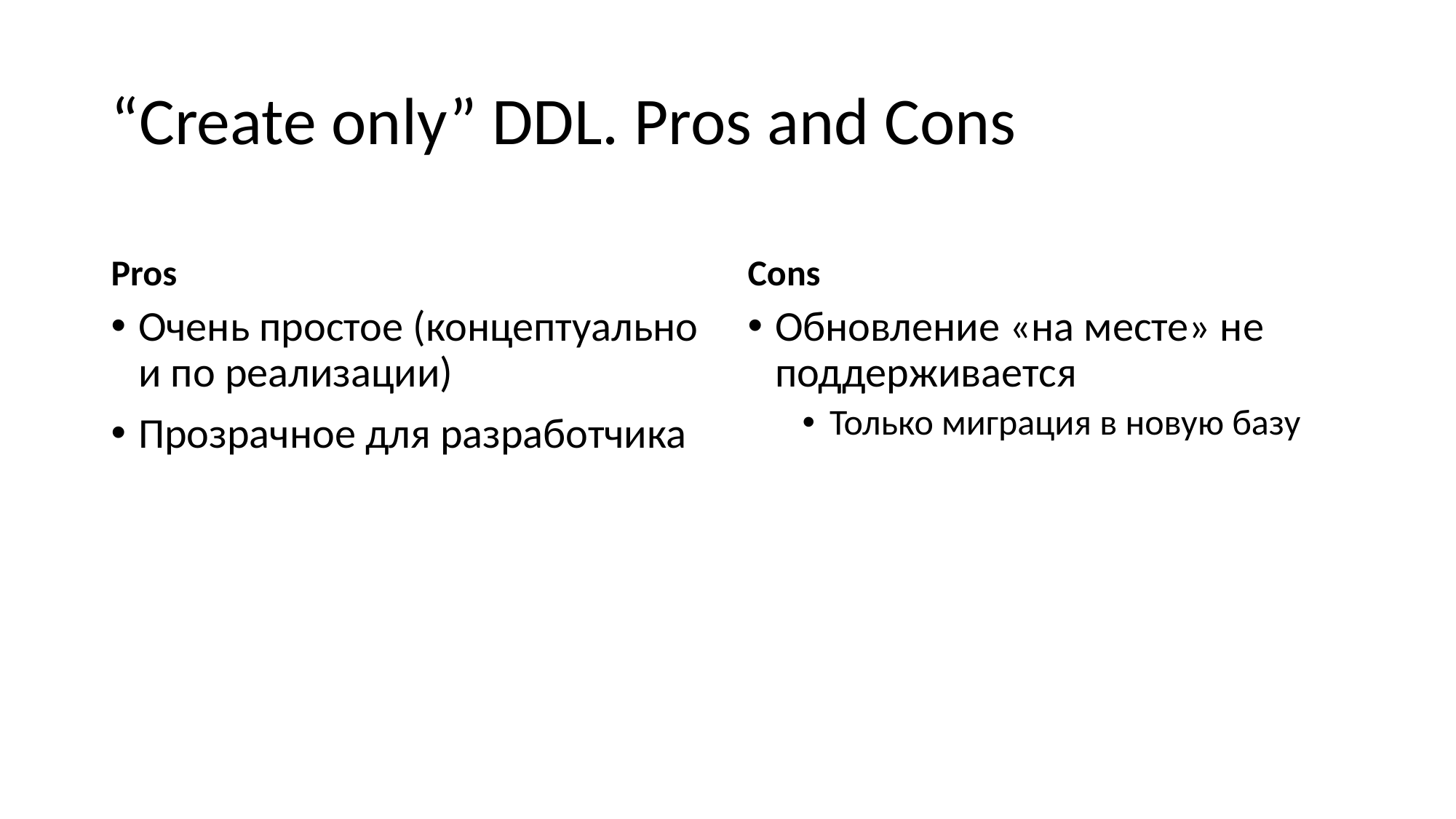

# “Create only” DDL. Pros and Cons
Pros
Cons
Очень простое (концептуально и по реализации)
Прозрачное для разработчика

Обновление «на месте» не поддерживается
Только миграция в новую базу